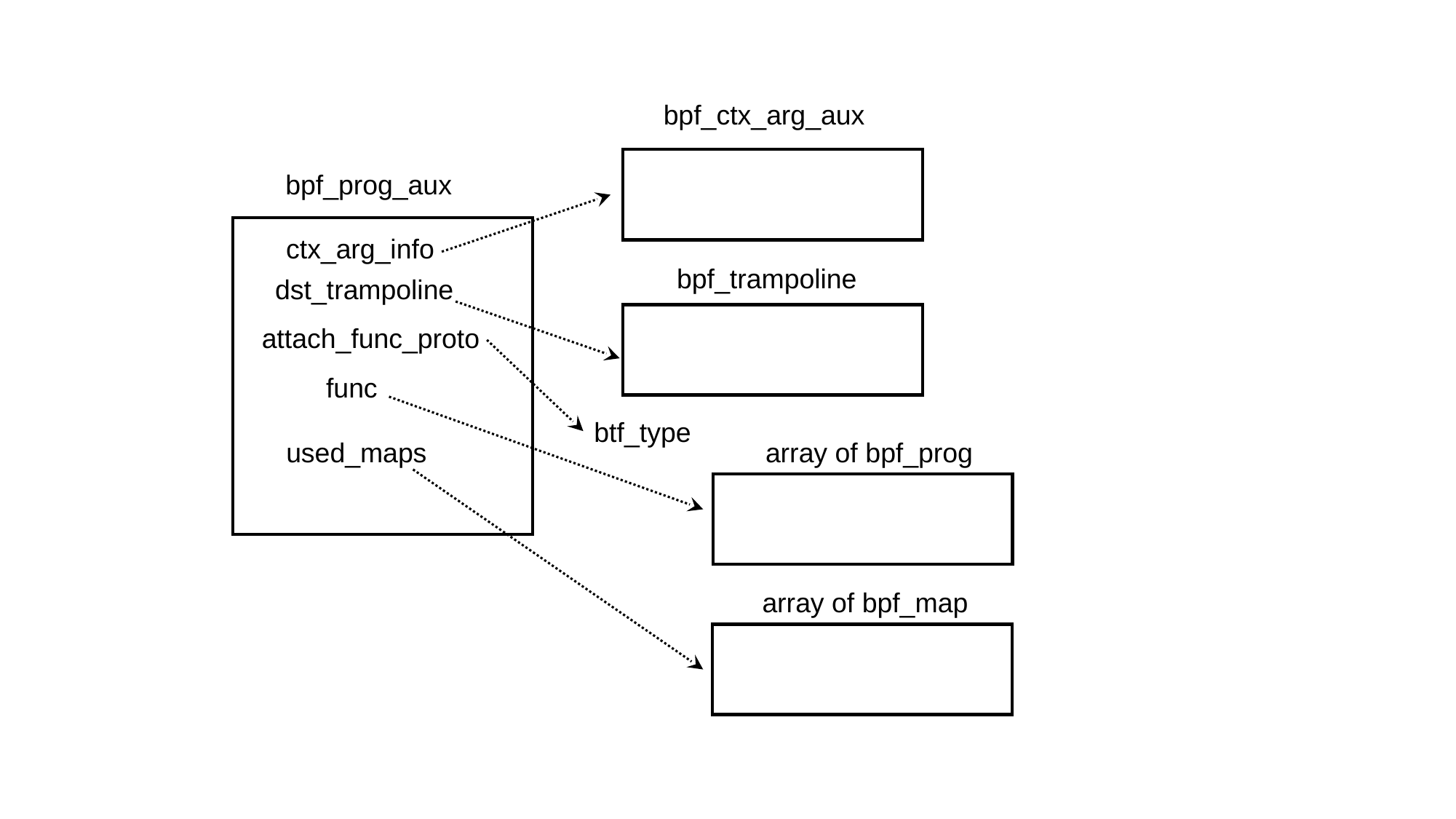

bpf_ctx_arg_aux

bpf_prog_aux

ctx_arg_info
bpf_trampoline
dst_trampoline

attach_func_proto
func
btf_type
used_maps
array of bpf_prog

array of bpf_map